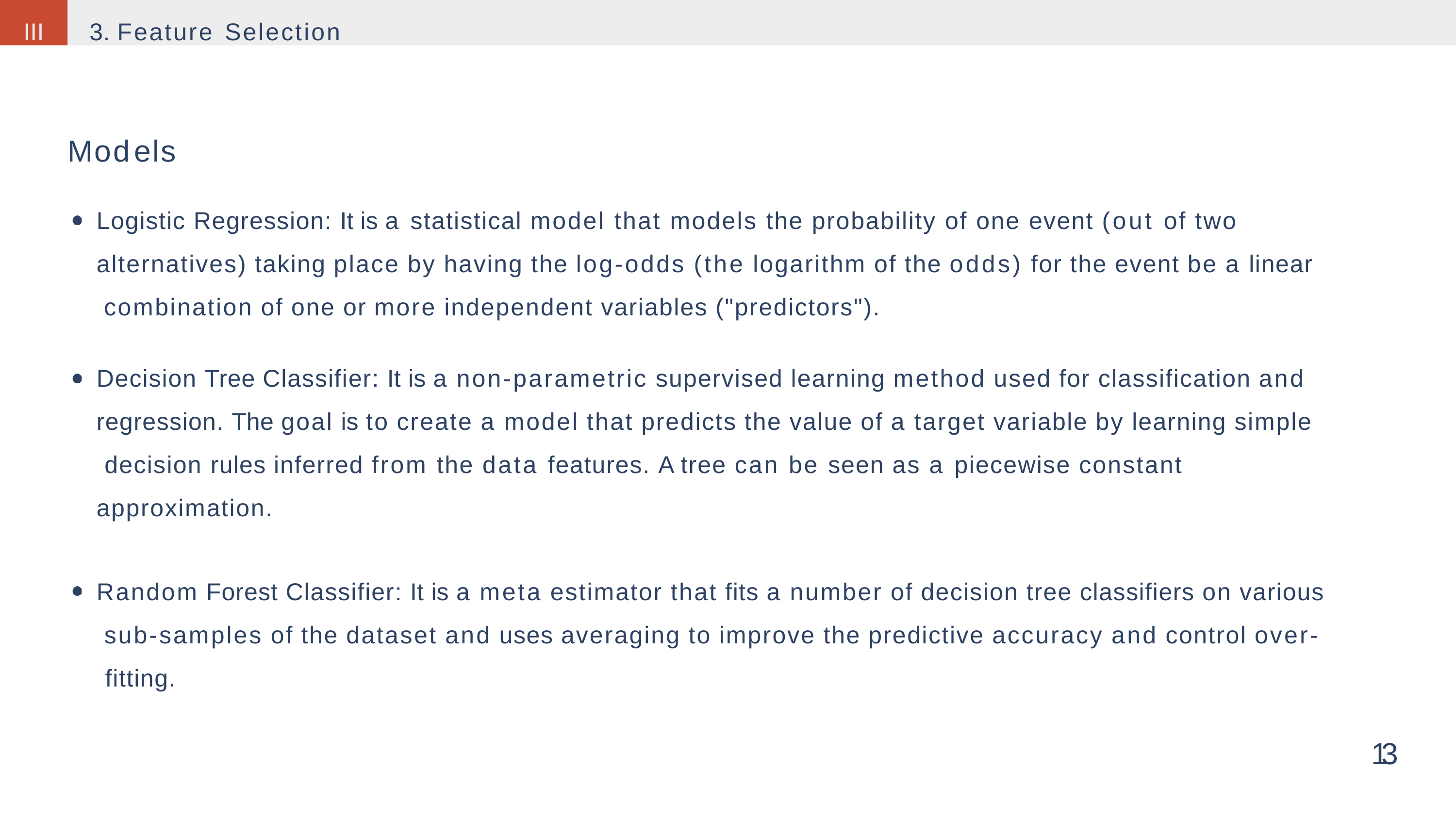

III
3. Feature Selection
# Models
Logistic Regression: It is a statistical model that models the probability of one event (out of two  alternatives) taking place by having the log-odds (the logarithm of the odds) for the event be a linear  combination of one or more independent variables ("predictors").
Decision Tree Classifier: It is a non-parametric supervised learning method used for classification and  regression. The goal is to create a model that predicts the value of a target variable by learning simple  decision rules inferred from the data features. A tree can be seen as a piecewise constant  approximation.

Random Forest Classifier: It is a meta estimator that fits a number of decision tree classifiers on various  sub-samples of the dataset and uses averaging to improve the predictive accuracy and control over-  fitting.

13